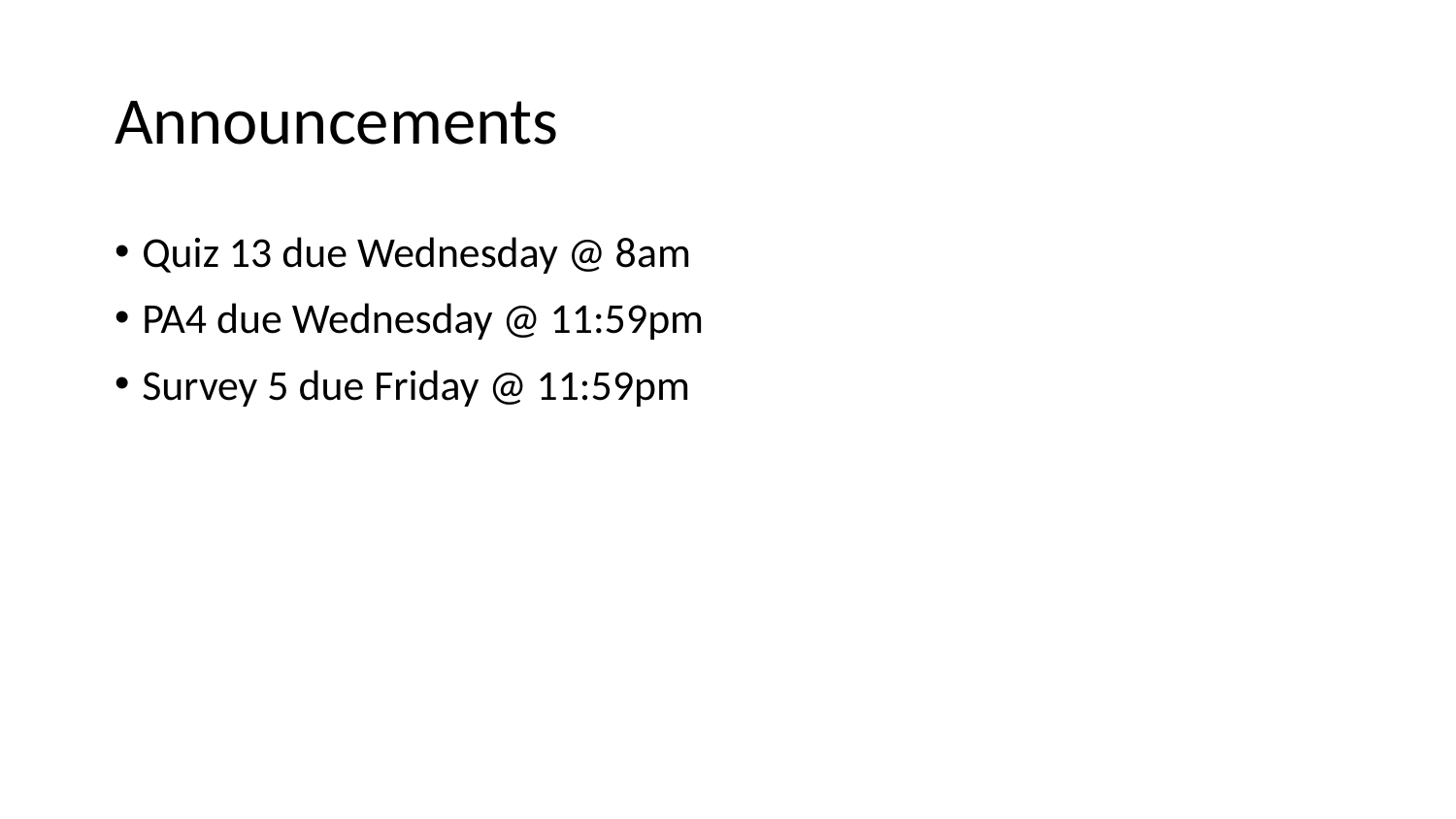

# Announcements
Quiz 13 due Wednesday @ 8am
PA4 due Wednesday @ 11:59pm
Survey 5 due Friday @ 11:59pm